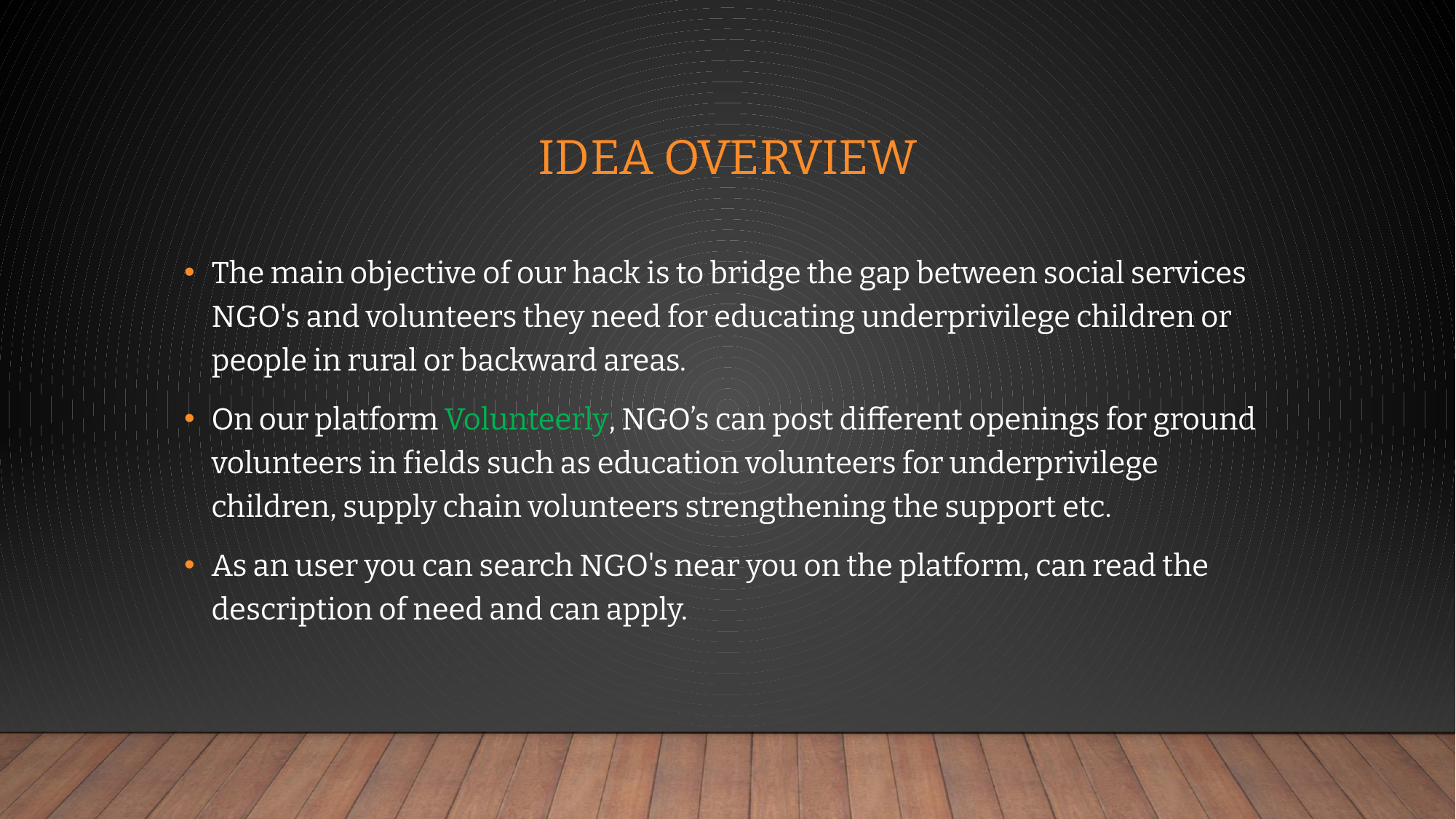

# IDEA Overview
The main objective of our hack is to bridge the gap between social services NGO's and volunteers they need for educating underprivilege children or people in rural or backward areas.
On our platform Volunteerly, NGO’s can post different openings for ground volunteers in fields such as education volunteers for underprivilege children, supply chain volunteers strengthening the support etc.
As an user you can search NGO's near you on the platform, can read the description of need and can apply.